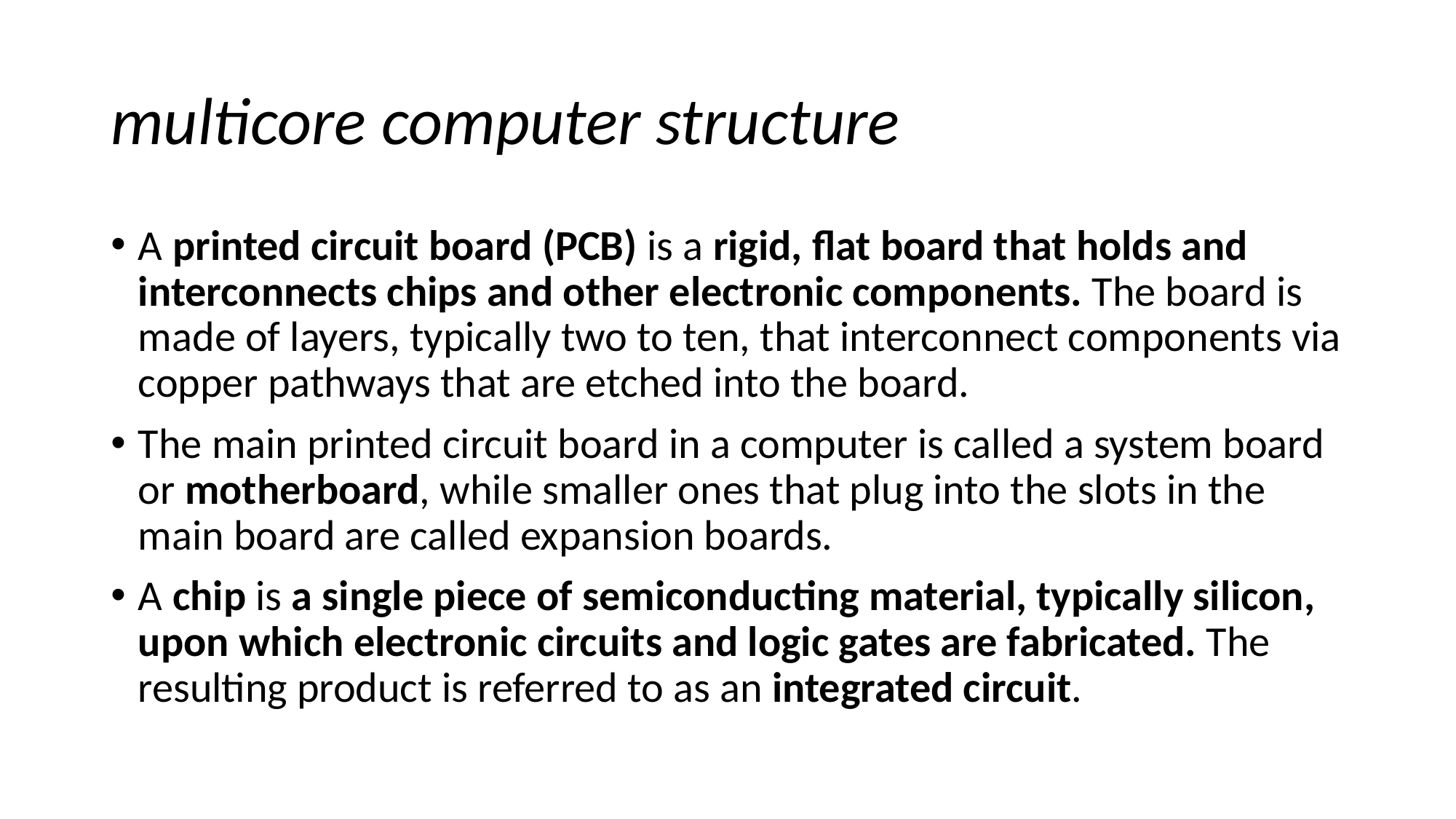

# multicore computer structure
A printed circuit board (PCB) is a rigid, flat board that holds and interconnects chips and other electronic components. The board is made of layers, typically two to ten, that interconnect components via copper pathways that are etched into the board.
The main printed circuit board in a computer is called a system board or motherboard, while smaller ones that plug into the slots in the main board are called expansion boards.
A chip is a single piece of semiconducting material, typically silicon, upon which electronic circuits and logic gates are fabricated. The resulting product is referred to as an integrated circuit.